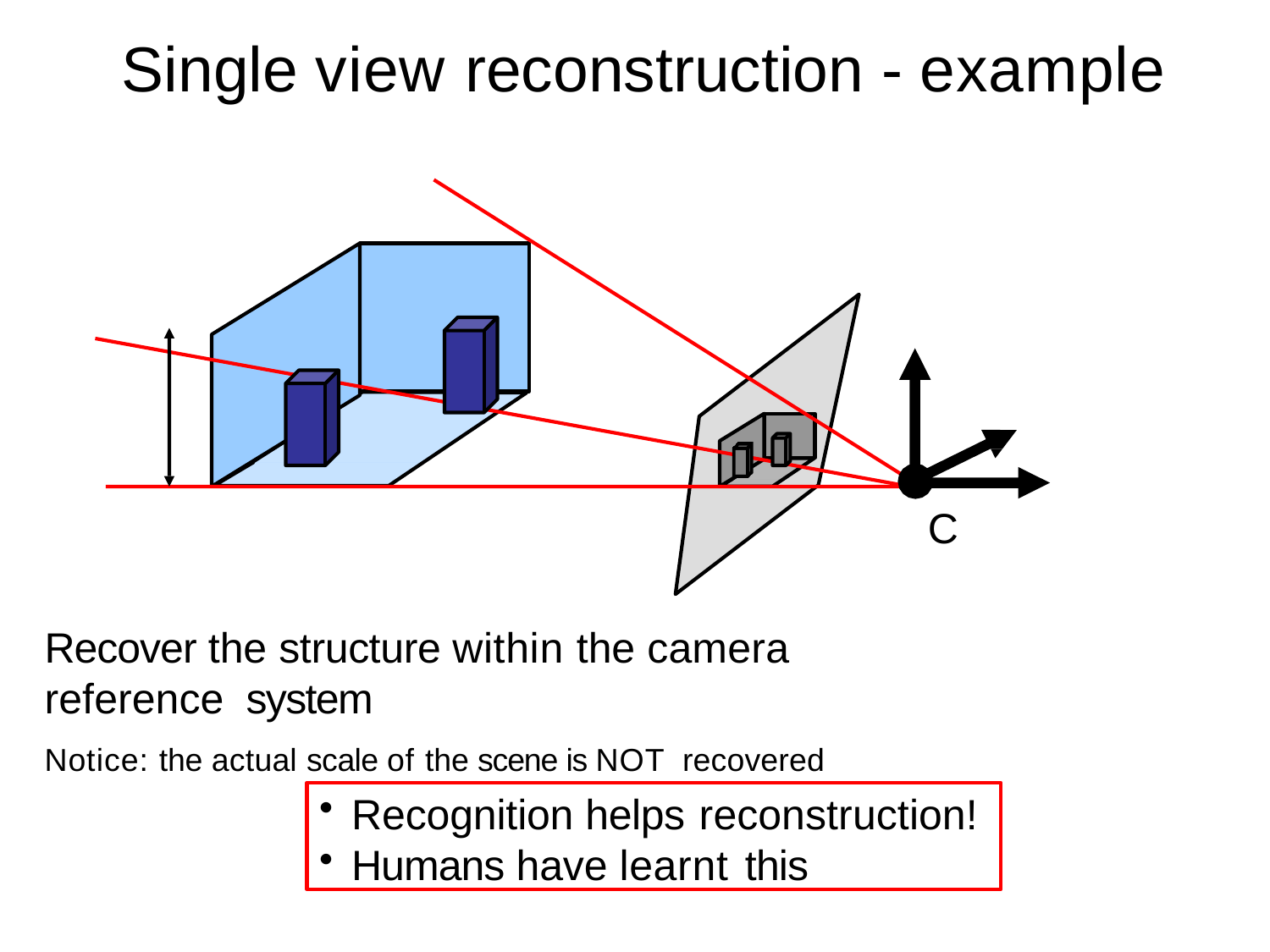

# Single view reconstruction - example

C

Recover the structure within the camera reference system
Notice: the actual scale of the scene is NOT recovered
Recognition helps reconstruction!
Humans have learnt this